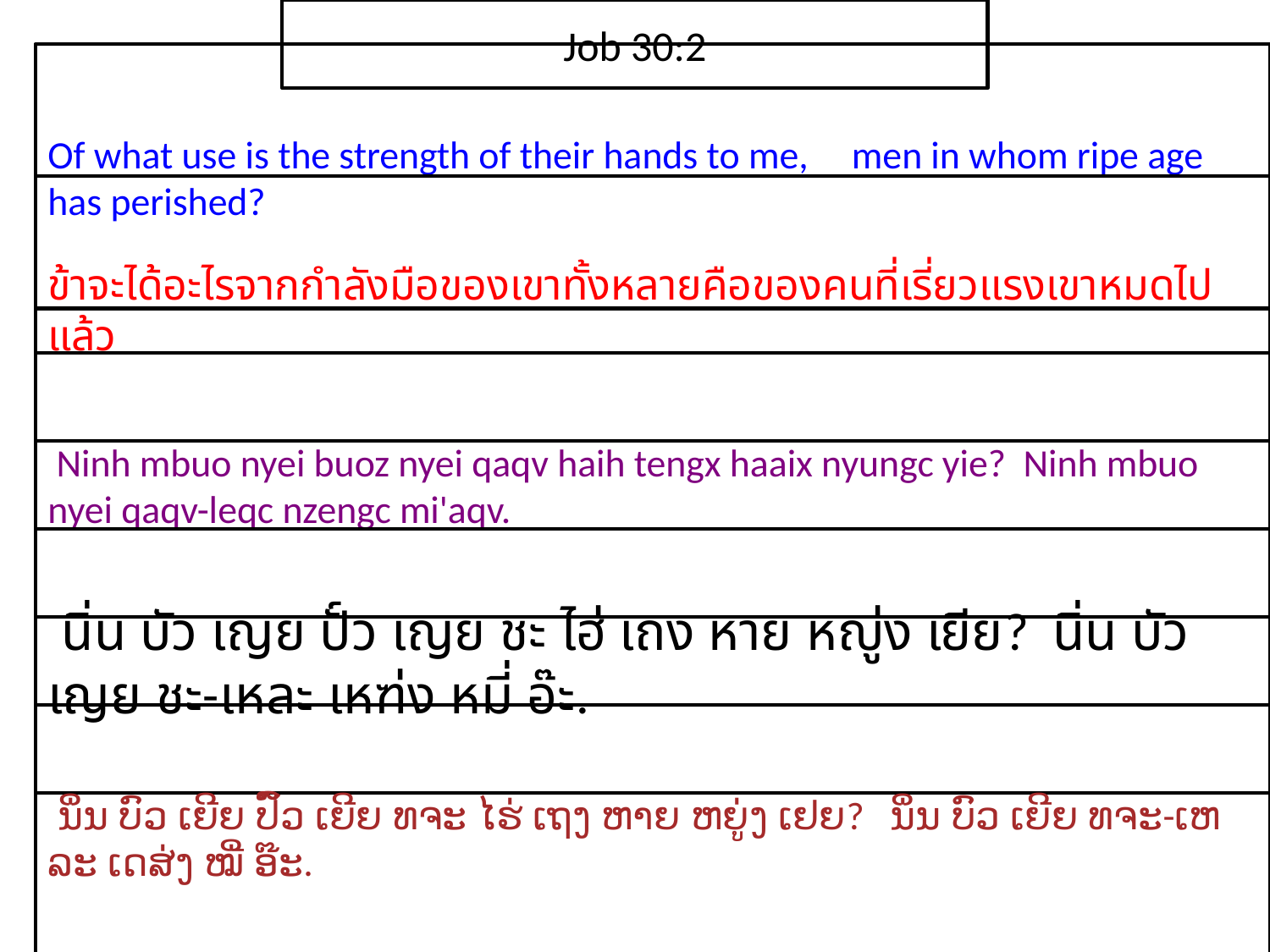

Job 30:2
Of what use is the strength of their hands to me,     men in whom ripe age has perished?
ข้า​จะ​ได้​อะไร​จาก​กำลัง​มือ​ของ​เขา​ทั้ง​หลายคือ​ของ​คน​ที่​เรี่ยว​แรง​เขา​หมด​ไป​แล้ว​
 Ninh mbuo nyei buoz nyei qaqv haih tengx haaix nyungc yie?  Ninh mbuo nyei qaqv-leqc nzengc mi'aqv.
 นิ่น บัว เญย ปั์ว เญย ชะ ไฮ่ เถง หาย หญู่ง เยีย?  นิ่น บัว เญย ชะ-เหละ เหฑ่ง หมี่ อ๊ะ.
 ນິ່ນ ບົວ ເຍີຍ ປົ໌ວ ເຍີຍ ທຈະ ໄຮ່ ເຖງ ຫາຍ ຫຍູ່ງ ເຢຍ?   ນິ່ນ ບົວ ເຍີຍ ທຈະ-ເຫລະ ເດສ່ງ ໝີ່ ອ໊ະ.